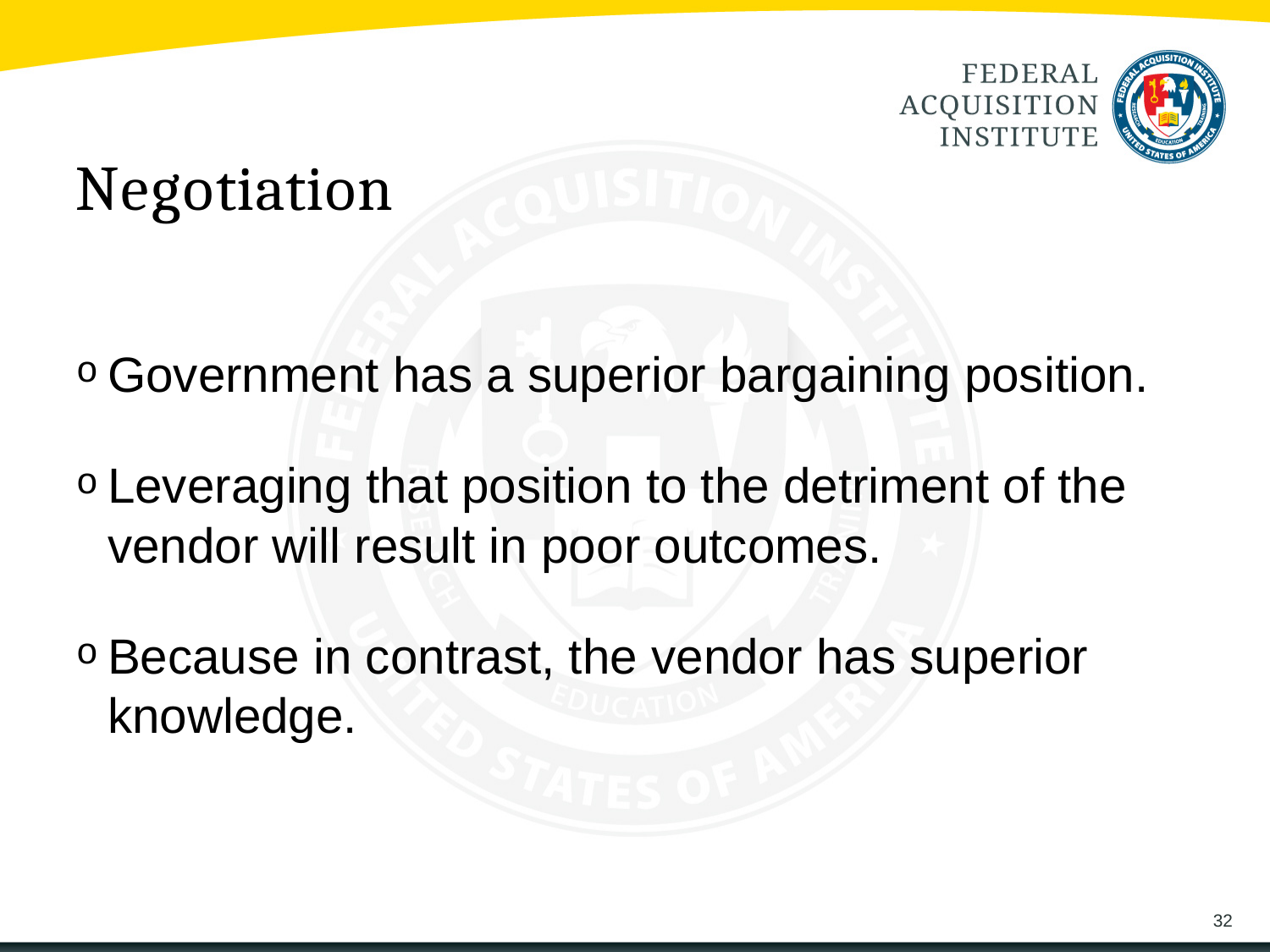

# Negotiation
Government has a superior bargaining position.
Leveraging that position to the detriment of the vendor will result in poor outcomes.
Because in contrast, the vendor has superior knowledge.

32